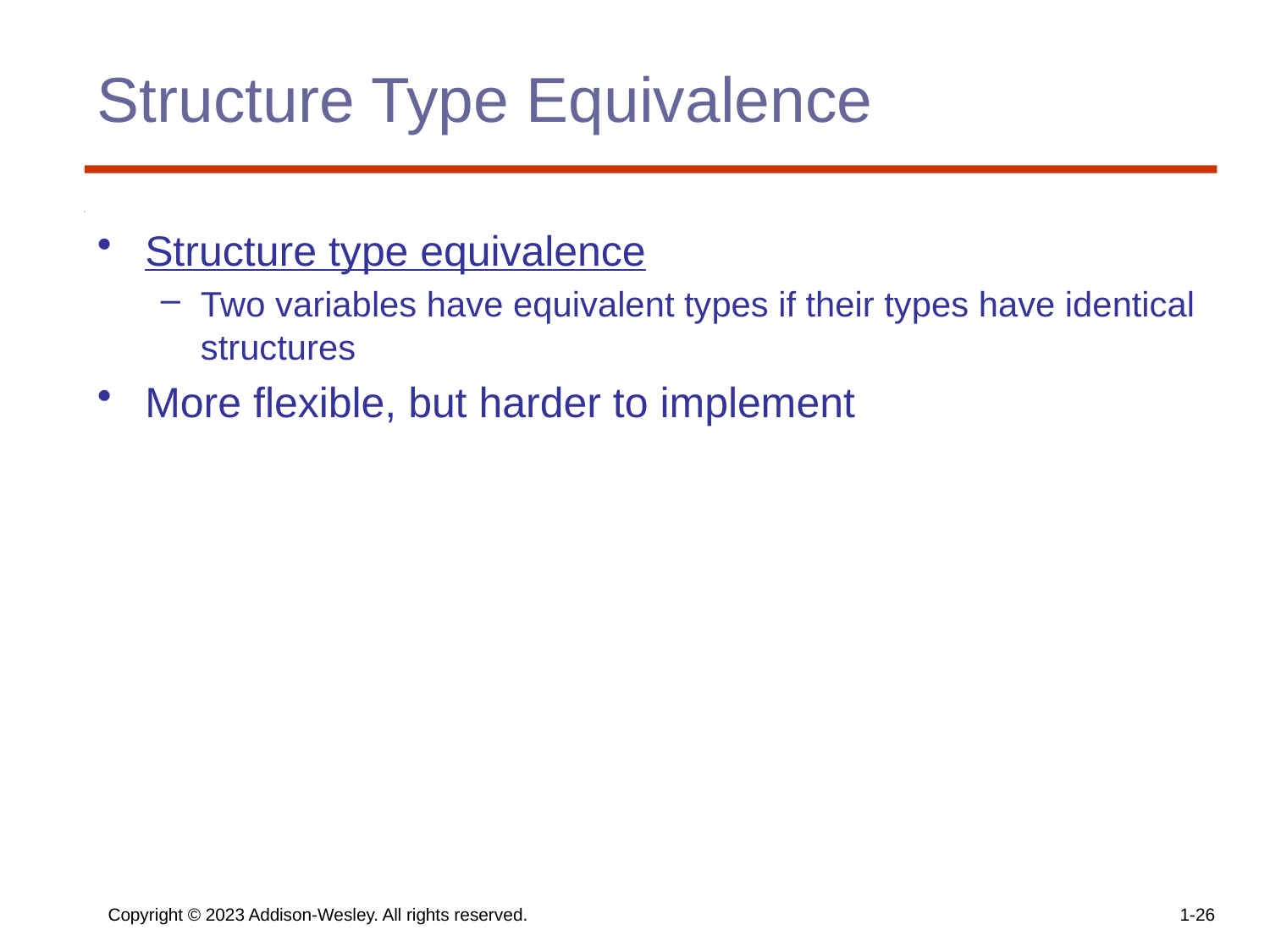

# Structure Type Equivalence
Structure type equivalence
Two variables have equivalent types if their types have identical structures
More flexible, but harder to implement
Copyright © 2023 Addison-Wesley. All rights reserved.
1-26